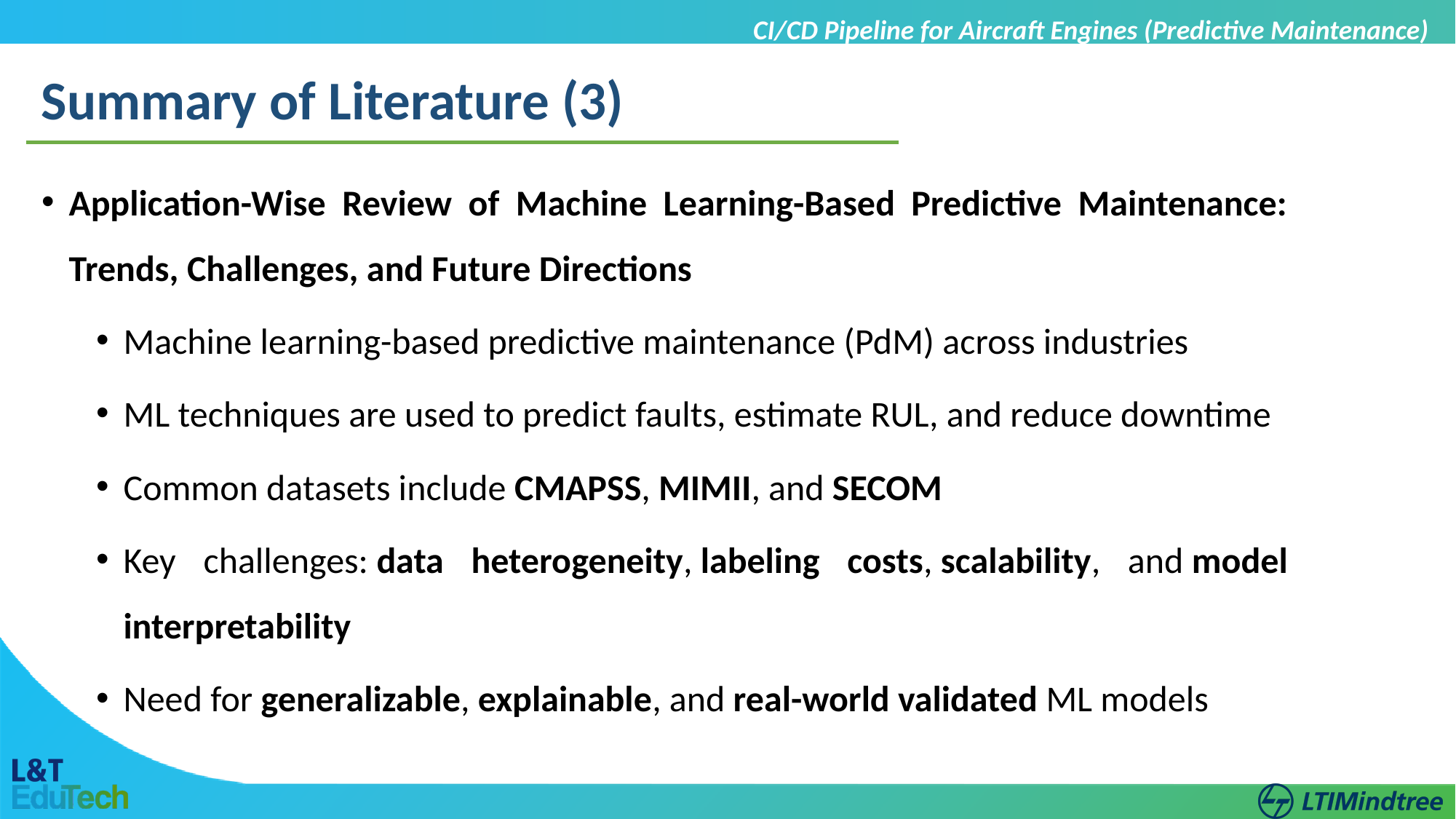

CI/CD Pipeline for Aircraft Engines (Predictive Maintenance)
Summary of Literature (3)
Application-Wise Review of Machine Learning-Based Predictive Maintenance: Trends, Challenges, and Future Directions
Machine learning-based predictive maintenance (PdM) across industries
ML techniques are used to predict faults, estimate RUL, and reduce downtime
Common datasets include CMAPSS, MIMII, and SECOM
Key challenges: data heterogeneity, labeling costs, scalability, and model interpretability
Need for generalizable, explainable, and real-world validated ML models